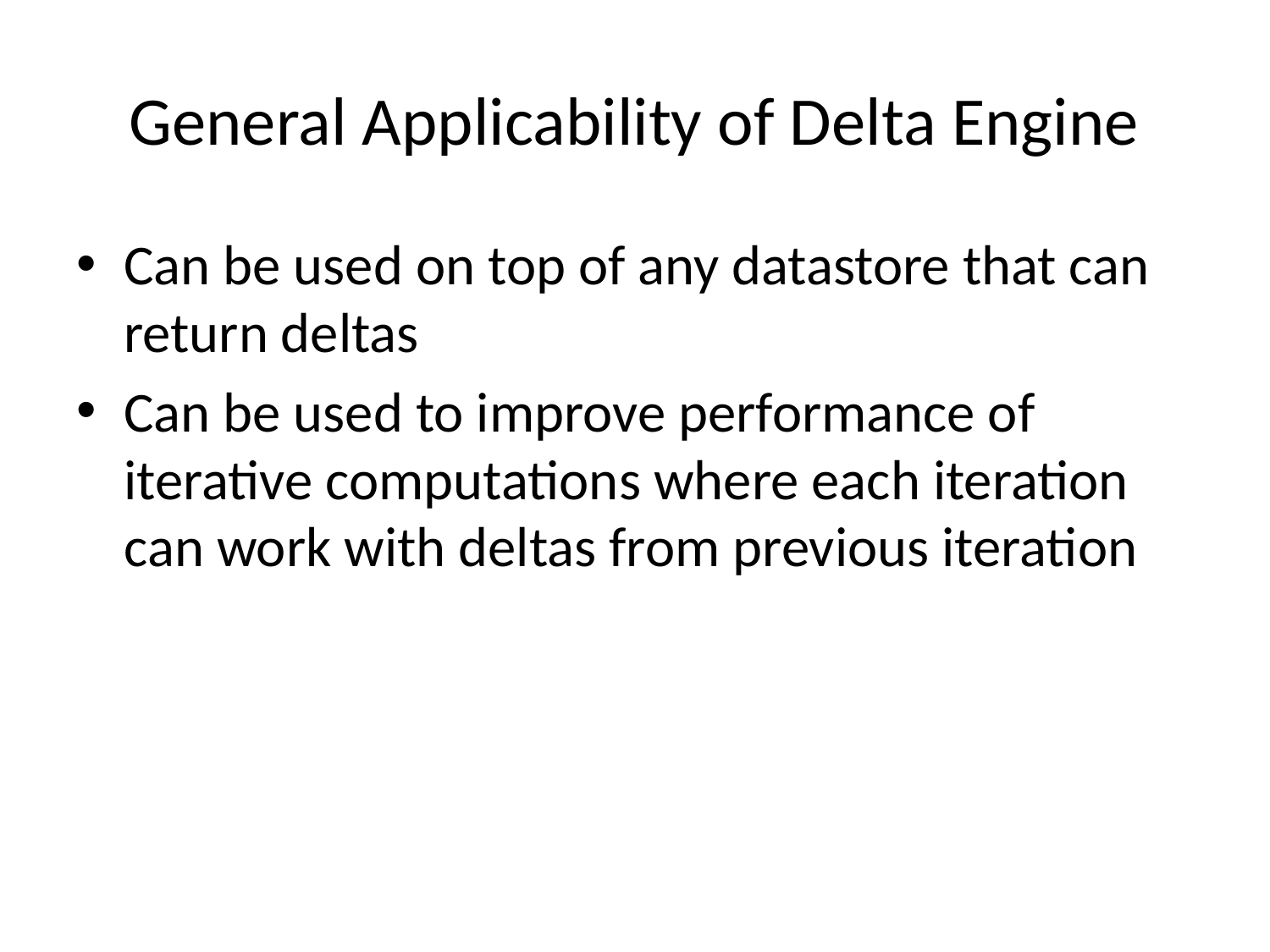

# General Applicability of Delta Engine
Can be used on top of any datastore that can return deltas
Can be used to improve performance of iterative computations where each iteration can work with deltas from previous iteration